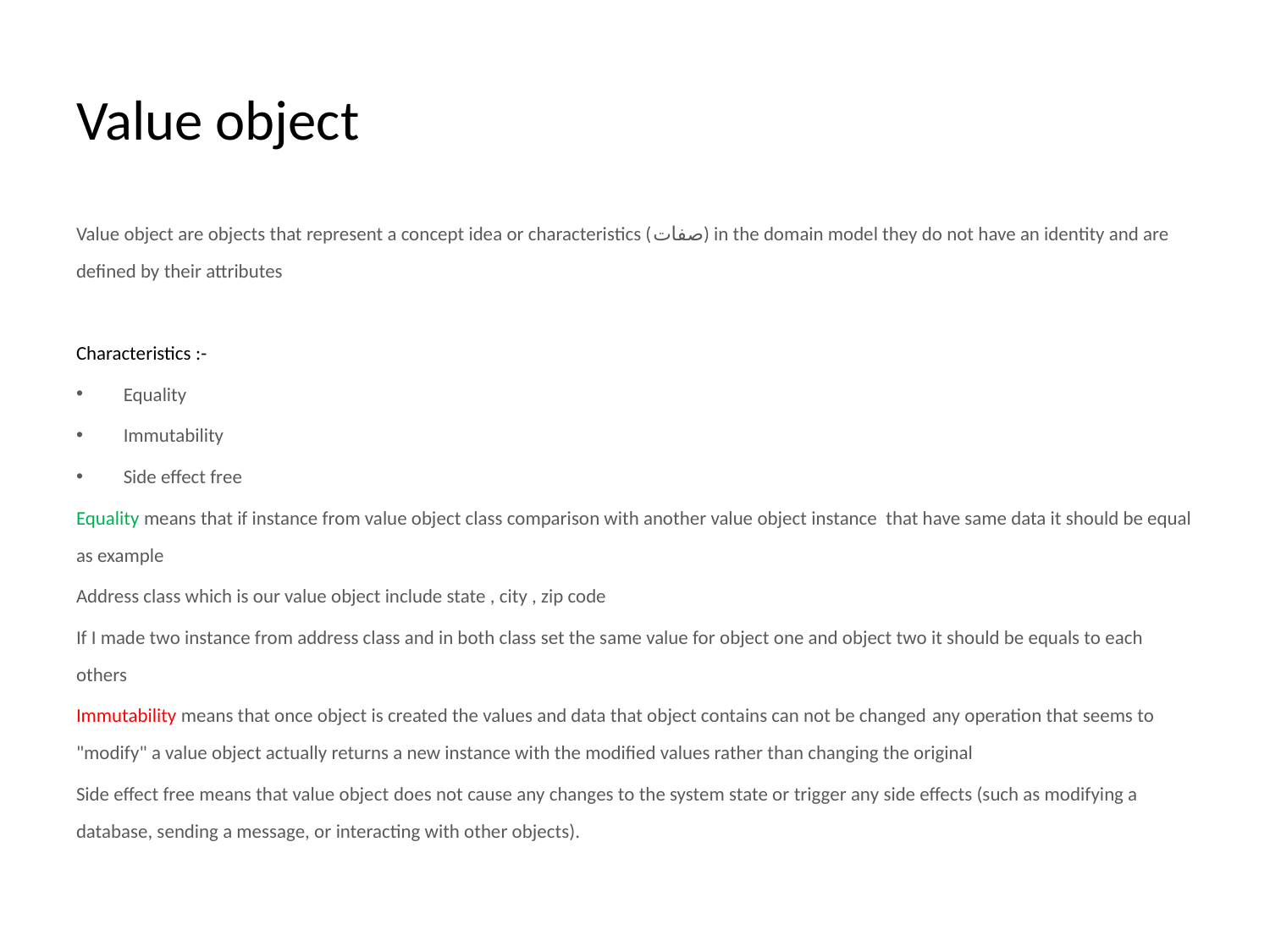

# Value object
Value object are objects that represent a concept idea or characteristics (صفات) in the domain model they do not have an identity and are defined by their attributes

Characteristics :-
Equality
Immutability
Side effect free
Equality means that if instance from value object class comparison with another value object instance  that have same data it should be equal as example
Address class which is our value object include state , city , zip code
If I made two instance from address class and in both class set the same value for object one and object two it should be equals to each others
Immutability means that once object is created the values and data that object contains can not be changed any operation that seems to "modify" a value object actually returns a new instance with the modified values rather than changing the original
Side effect free means that value object does not cause any changes to the system state or trigger any side effects (such as modifying a database, sending a message, or interacting with other objects).